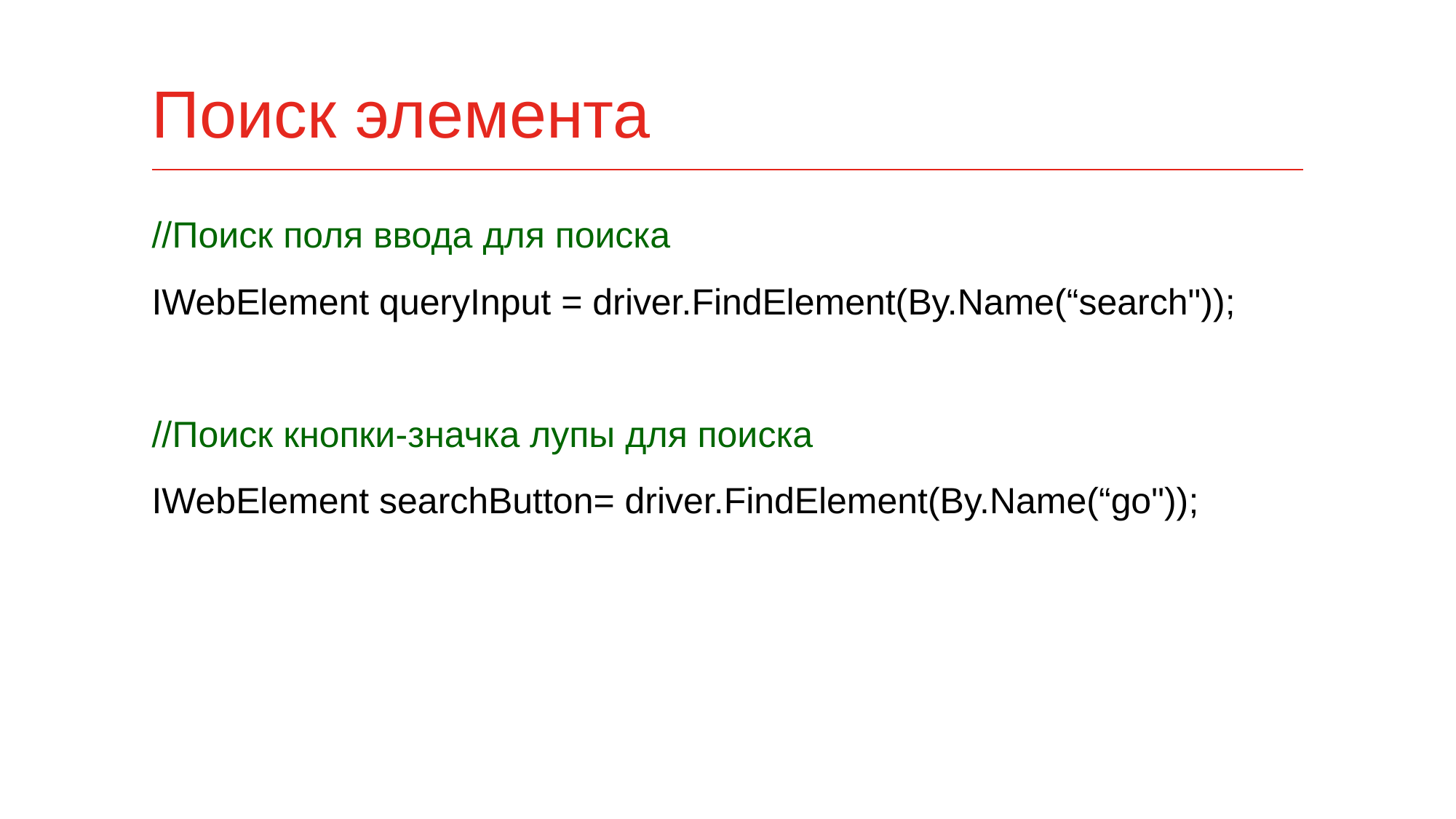

# Поиск элемента
//Поиск поля ввода для поиска
IWebElement queryInput = driver.FindElement(By.Name(“search"));

//Поиск кнопки-значка лупы для поиска
IWebElement searchButton= driver.FindElement(By.Name(“go"));